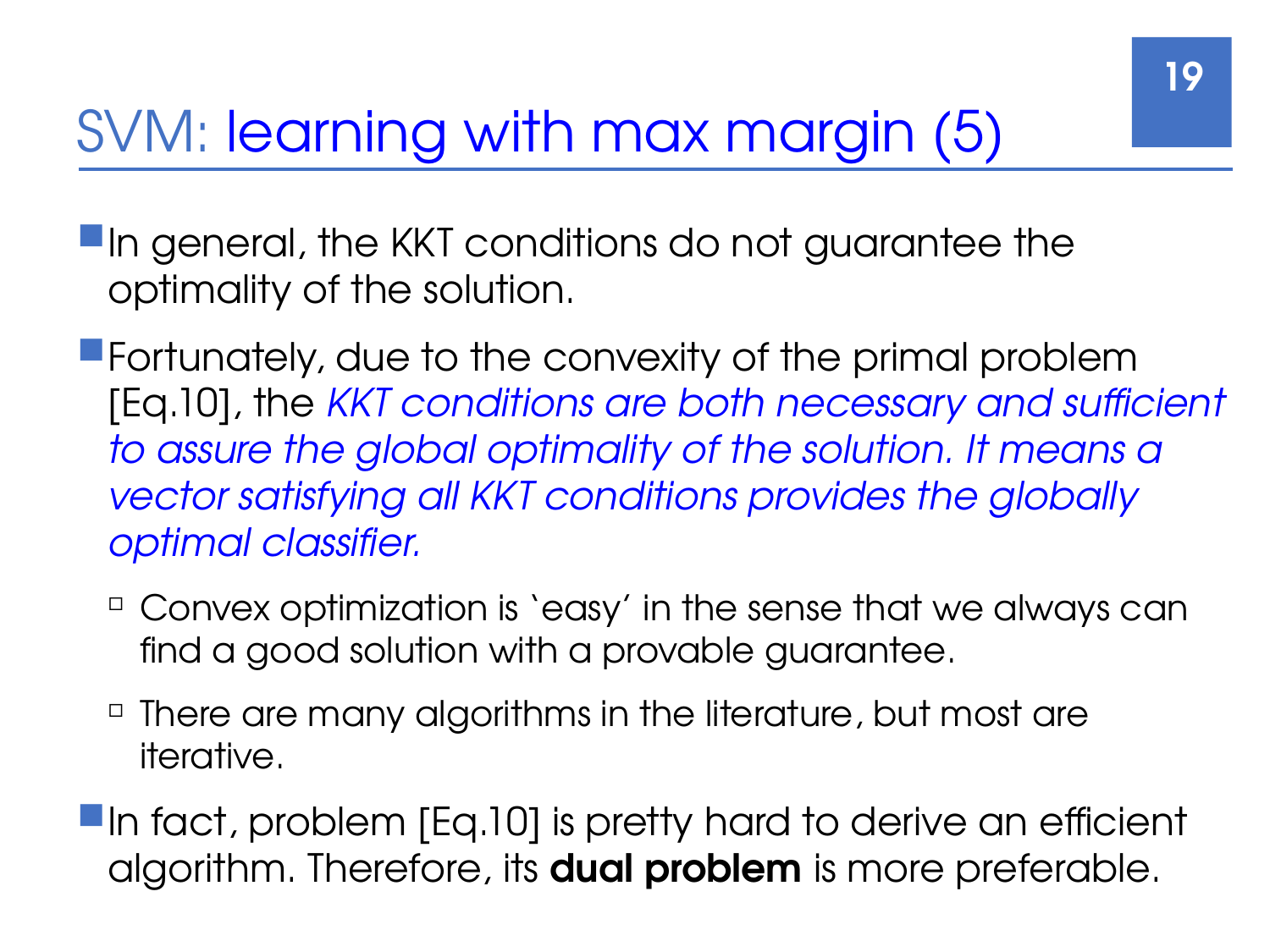

19
# SVM: learning with max margin (5)

In general, the KKT conditions do not guarantee the optimality of the solution.
Fortunately, due to the convexity of the primal problem [Eq.10], the KKT conditions are both necessary and sufficient to assure the global optimality of the solution. It means a vector satisfying all KKT conditions provides the globally optimal classifier.
Convex optimization is ‘easy’ in the sense that we always can find a good solution with a provable guarantee.
There are many algorithms in the literature, but most are iterative.
In fact, problem [Eq.10] is pretty hard to derive an efficient algorithm. Therefore, its dual problem is more preferable.